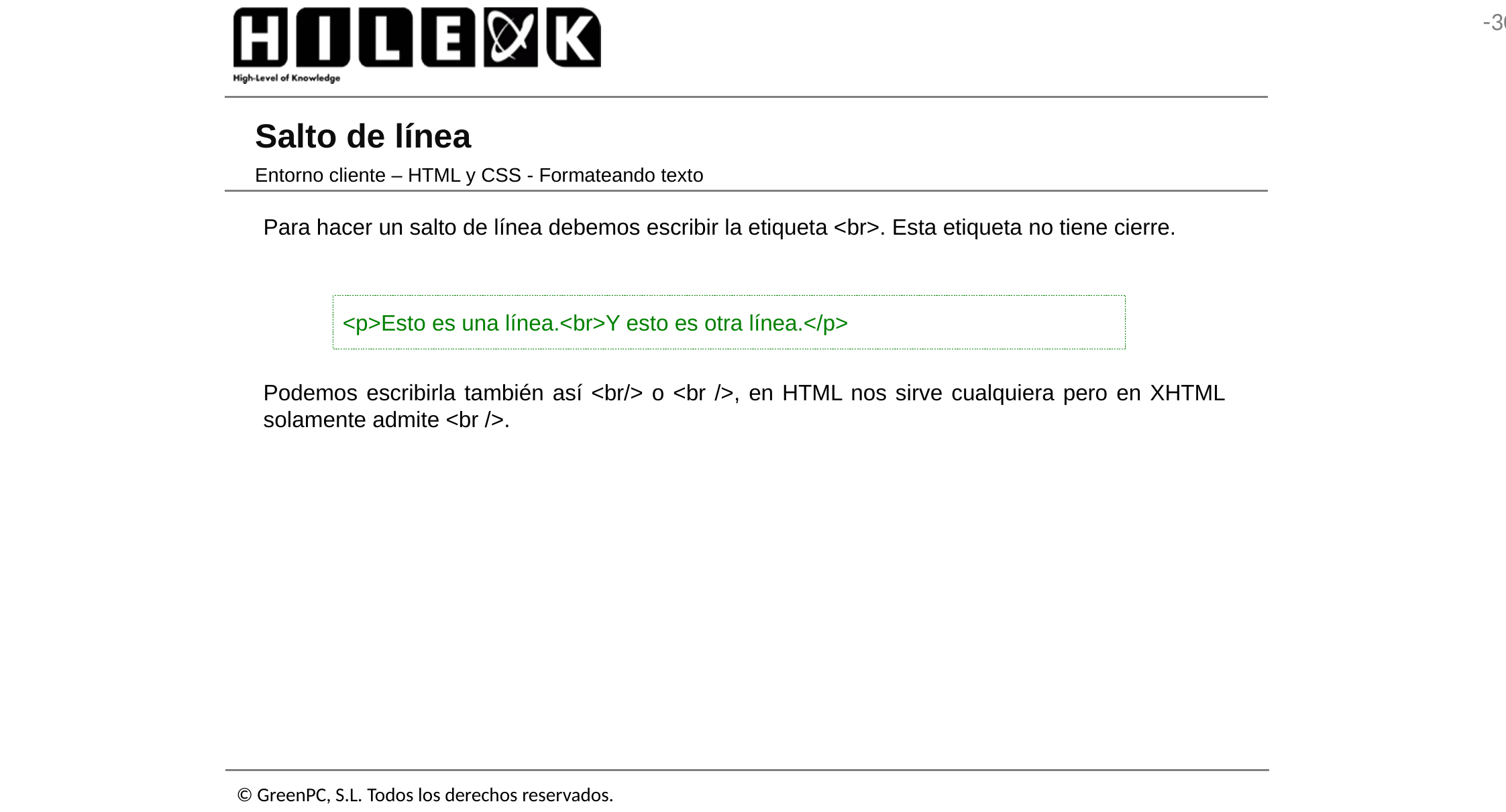

# Salto de línea
Entorno cliente – HTML y CSS - Formateando texto
Para hacer un salto de línea debemos escribir la etiqueta <br>. Esta etiqueta no tiene cierre.
<p>Esto es una línea.<br>Y esto es otra línea.</p>
Podemos escribirla también así <br/> o <br />, en HTML nos sirve cualquiera pero en XHTML solamente admite <br />.